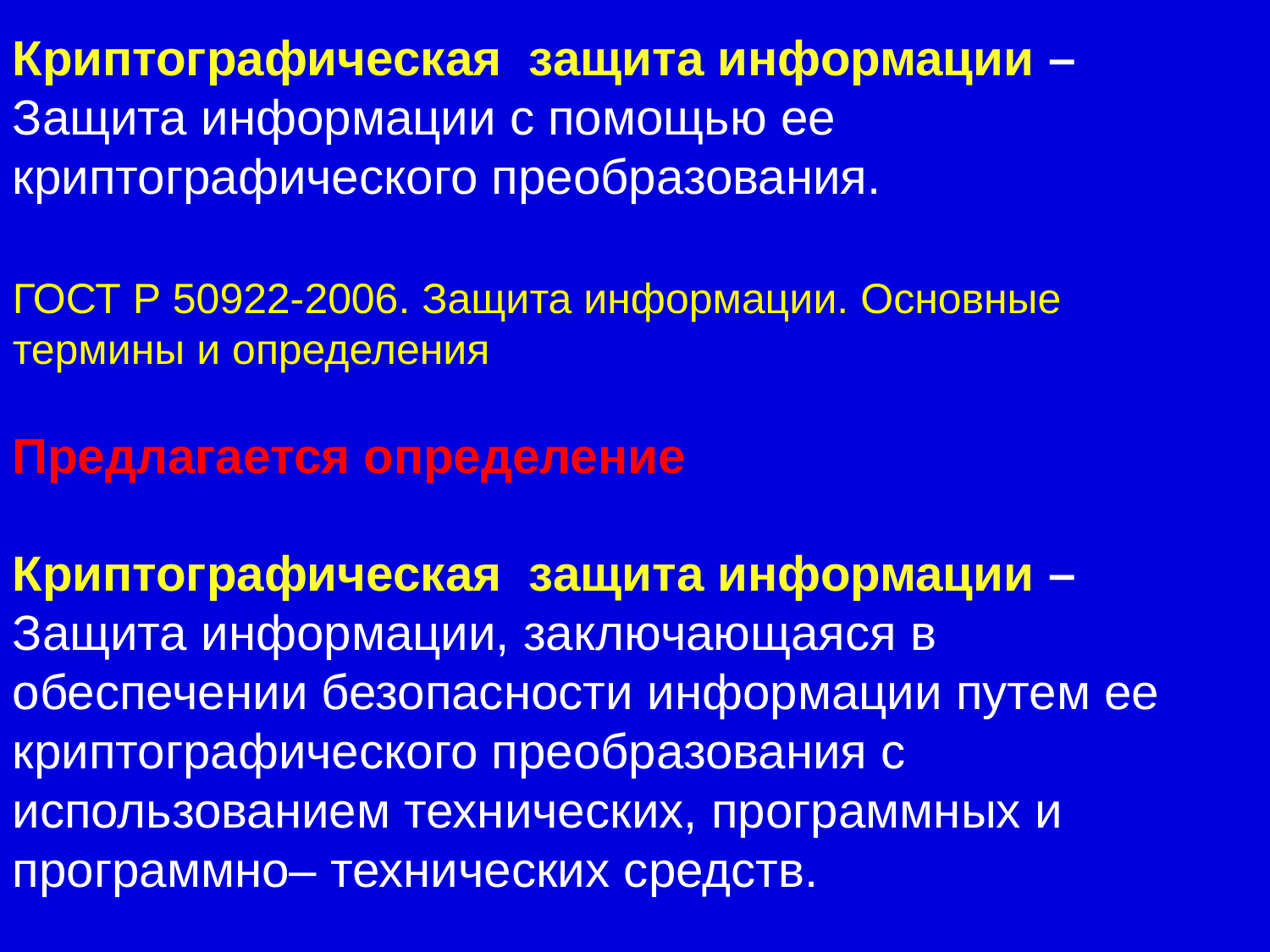

Криптографическая  защита информации –
Защита информации с помощью ее криптографического преобразования.

ГОСТ Р 50922-2006. Защита информации. Основные термины и определения

Предлагается определение

Криптографическая  защита информации –
Защита информации, заключающаяся в обеспечении безопасности информации путем ее криптографического преобразования с использованием технических, программных и программно– технических средств.